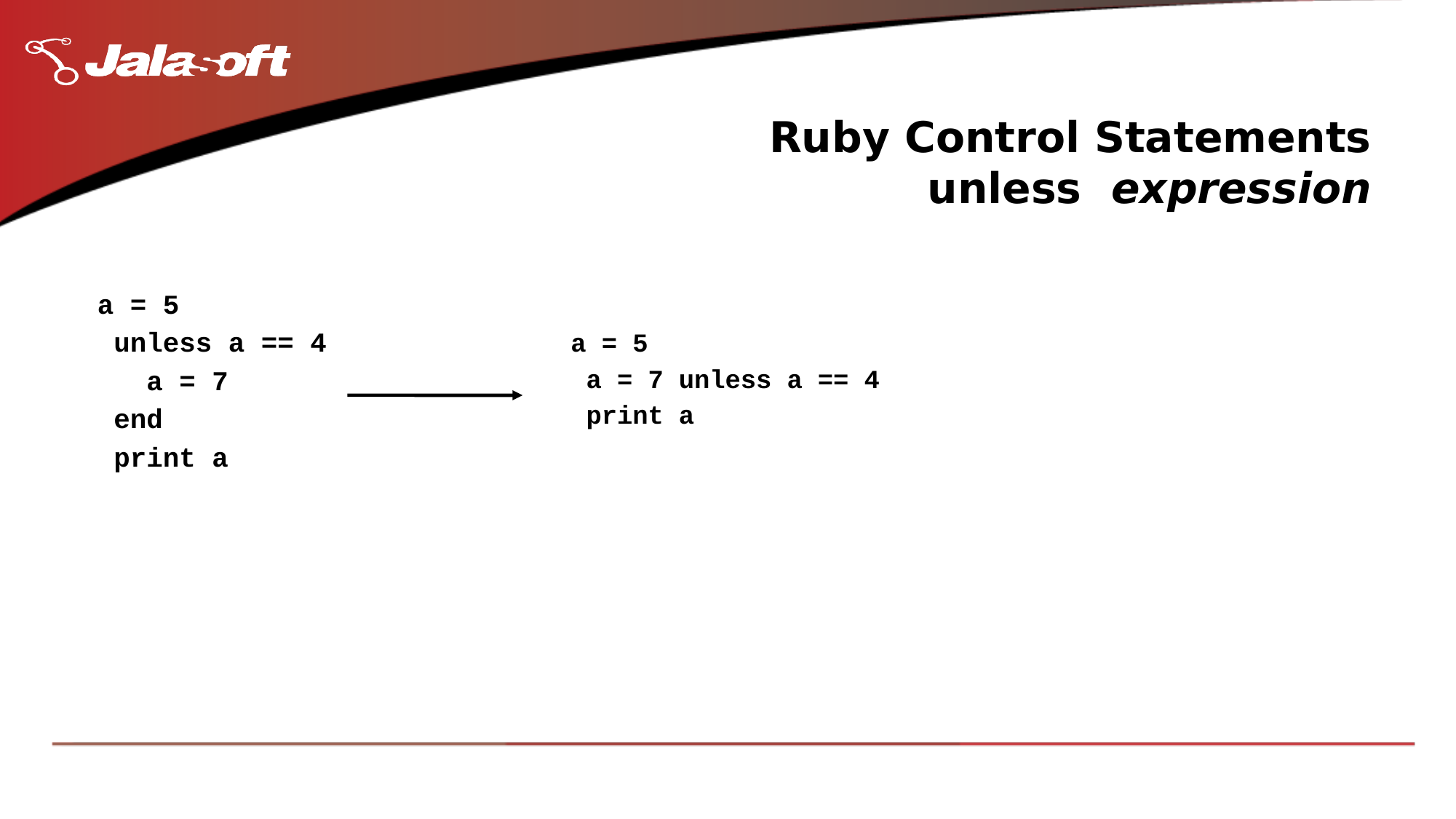

# Ruby Control Statements unless  expression
a = 5
 unless a == 4
   a = 7
 end
 print a
a = 5
 a = 7 unless a == 4
 print a